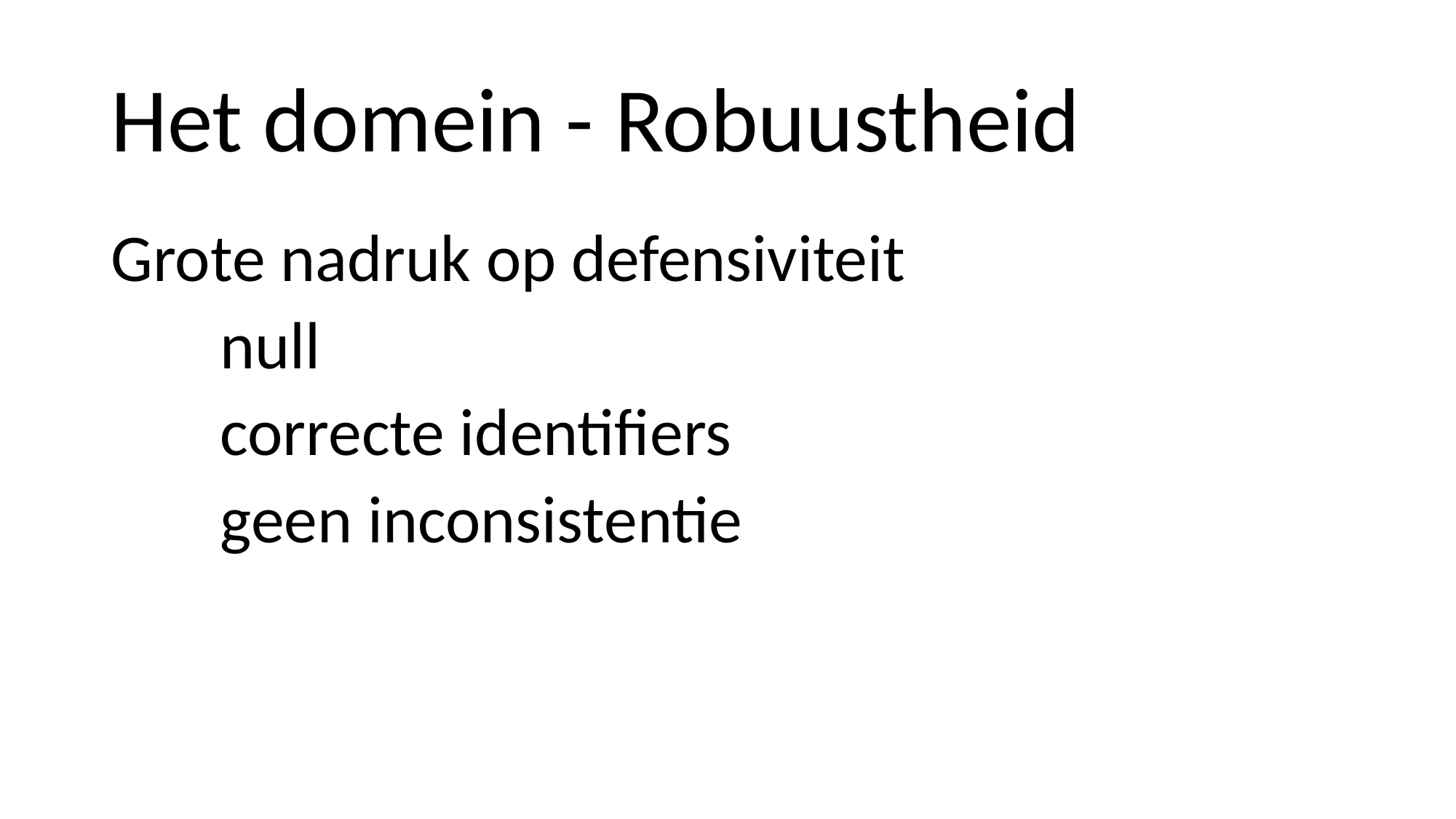

# Het domein - Robuustheid
Grote nadruk op defensiviteit
	null
	correcte identifiers
	geen inconsistentie